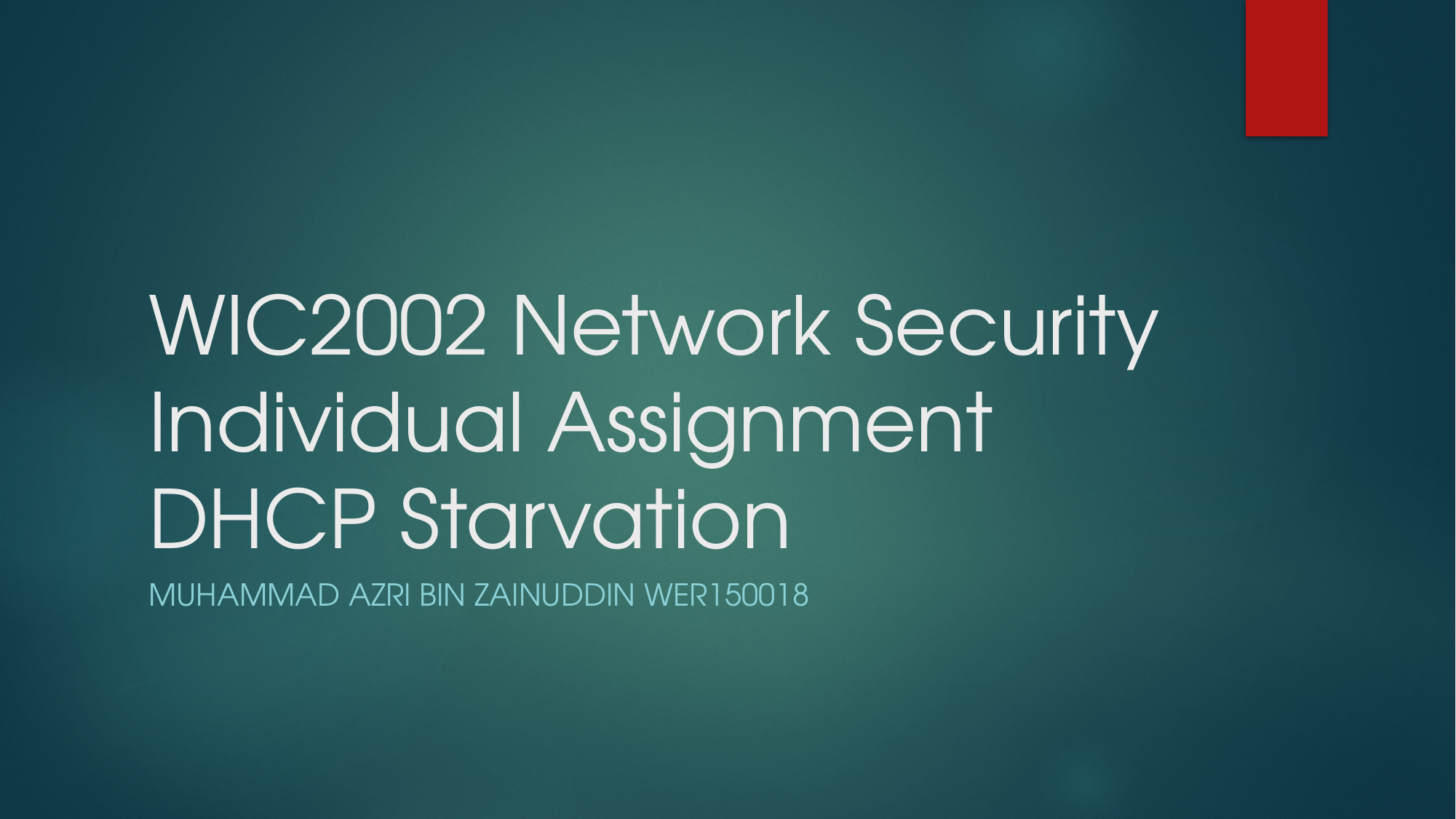

# WIC2002 Network Security Individual Assignment DHCP Starvation
Muhammad Azri bin Zainuddin WER150018